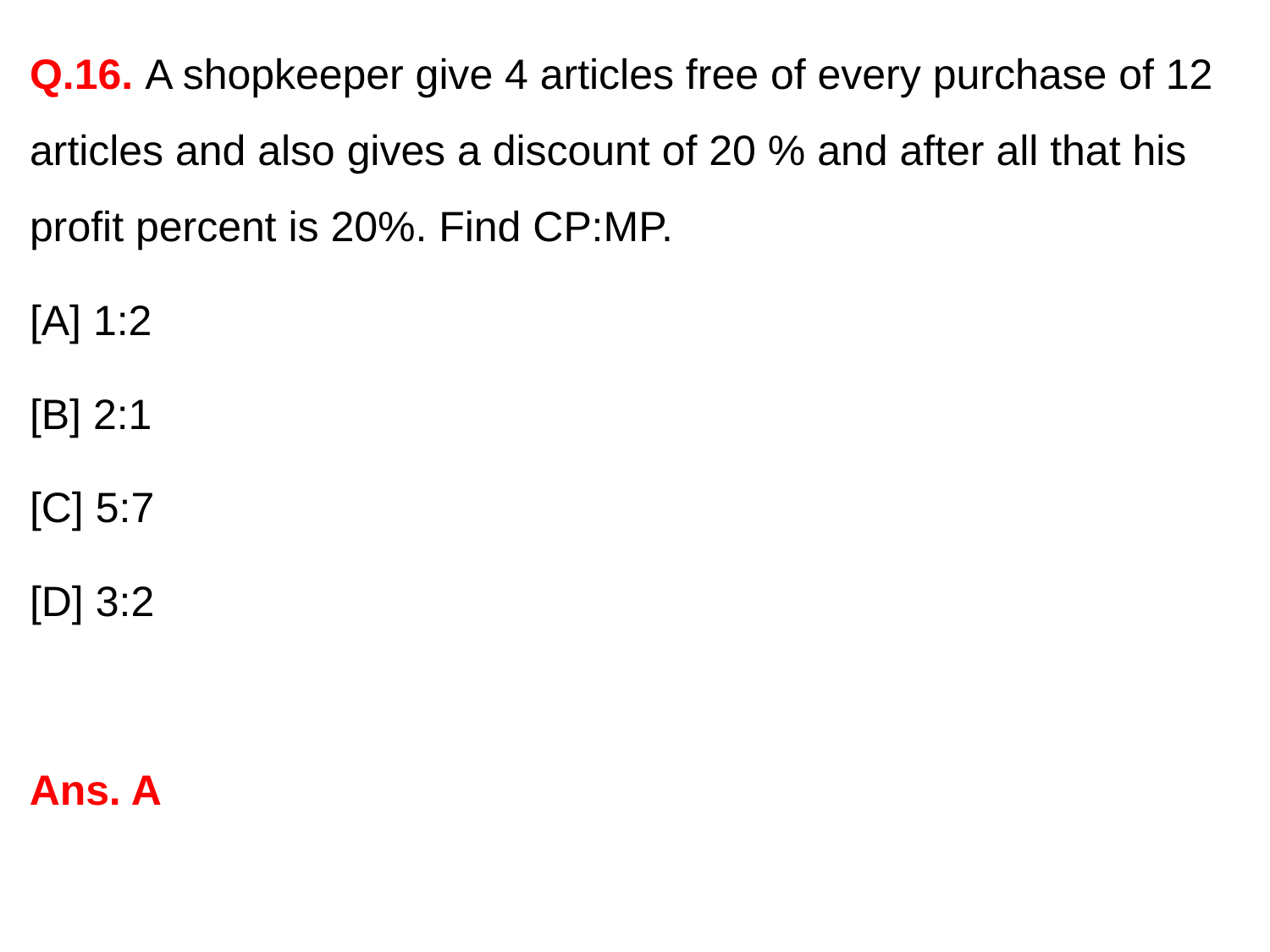

Q.16. A shopkeeper give 4 articles free of every purchase of 12 articles and also gives a discount of 20 % and after all that his profit percent is 20%. Find CP:MP.
[A] 1:2
[B] 2:1
[C] 5:7
[D] 3:2
Ans. A